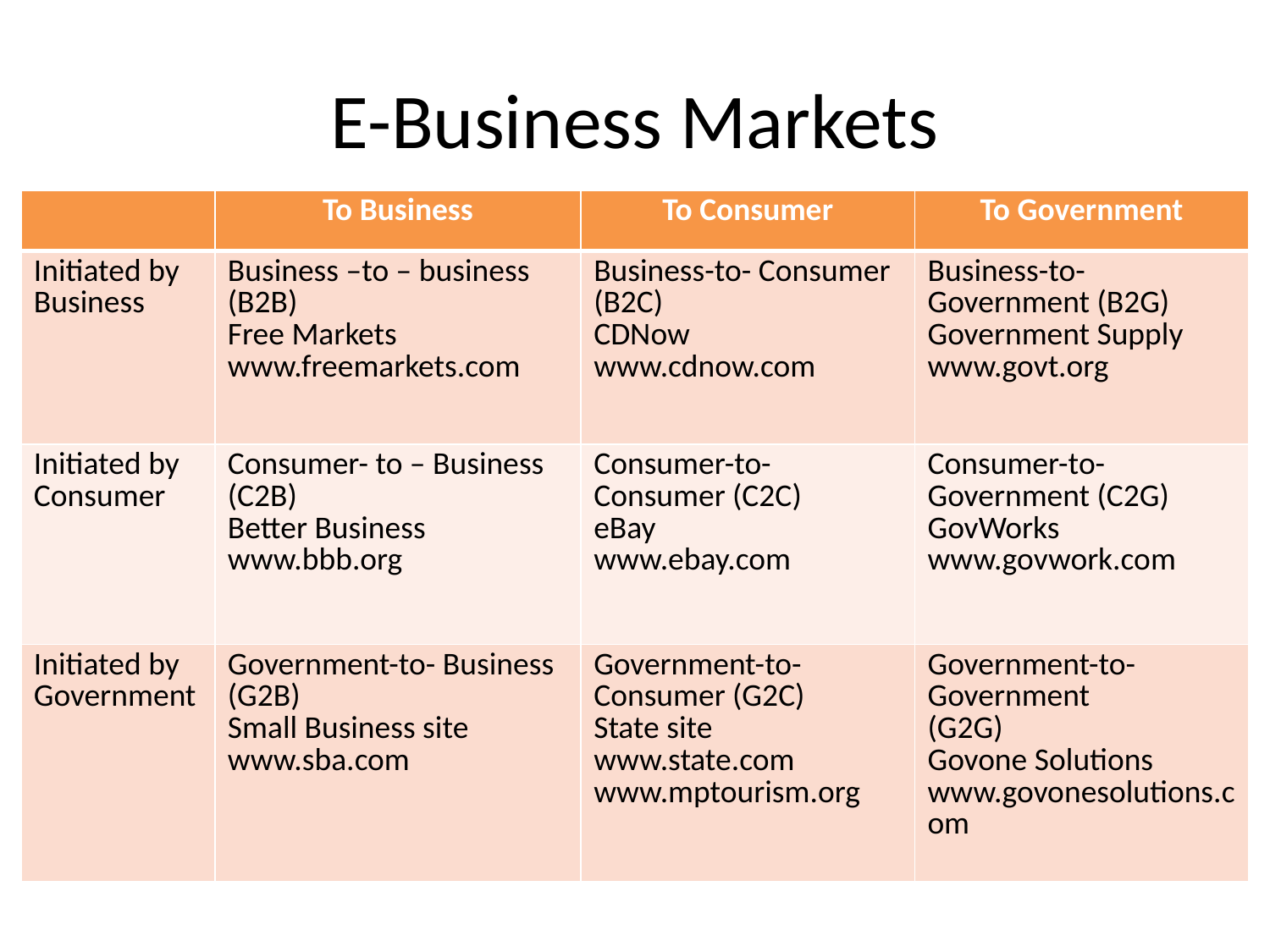

# E-Business Markets
|  | To Business | To Consumer | To Government |
| --- | --- | --- | --- |
| Initiated by Business | Business –to – business (B2B) Free Markets www.freemarkets.com | Business-to- Consumer (B2C) CDNow www.cdnow.com | Business-to- Government (B2G) Government Supply www.govt.org |
| Initiated by Consumer | Consumer- to – Business (C2B) Better Business www.bbb.org | Consumer-to- Consumer (C2C) eBay www.ebay.com | Consumer-to-Government (C2G) GovWorks www.govwork.com |
| Initiated by Government | Government-to- Business (G2B) Small Business site www.sba.com | Government-to-Consumer (G2C) State site www.state.com www.mptourism.org | Government-to-Government (G2G) Govone Solutions www.govonesolutions.com |